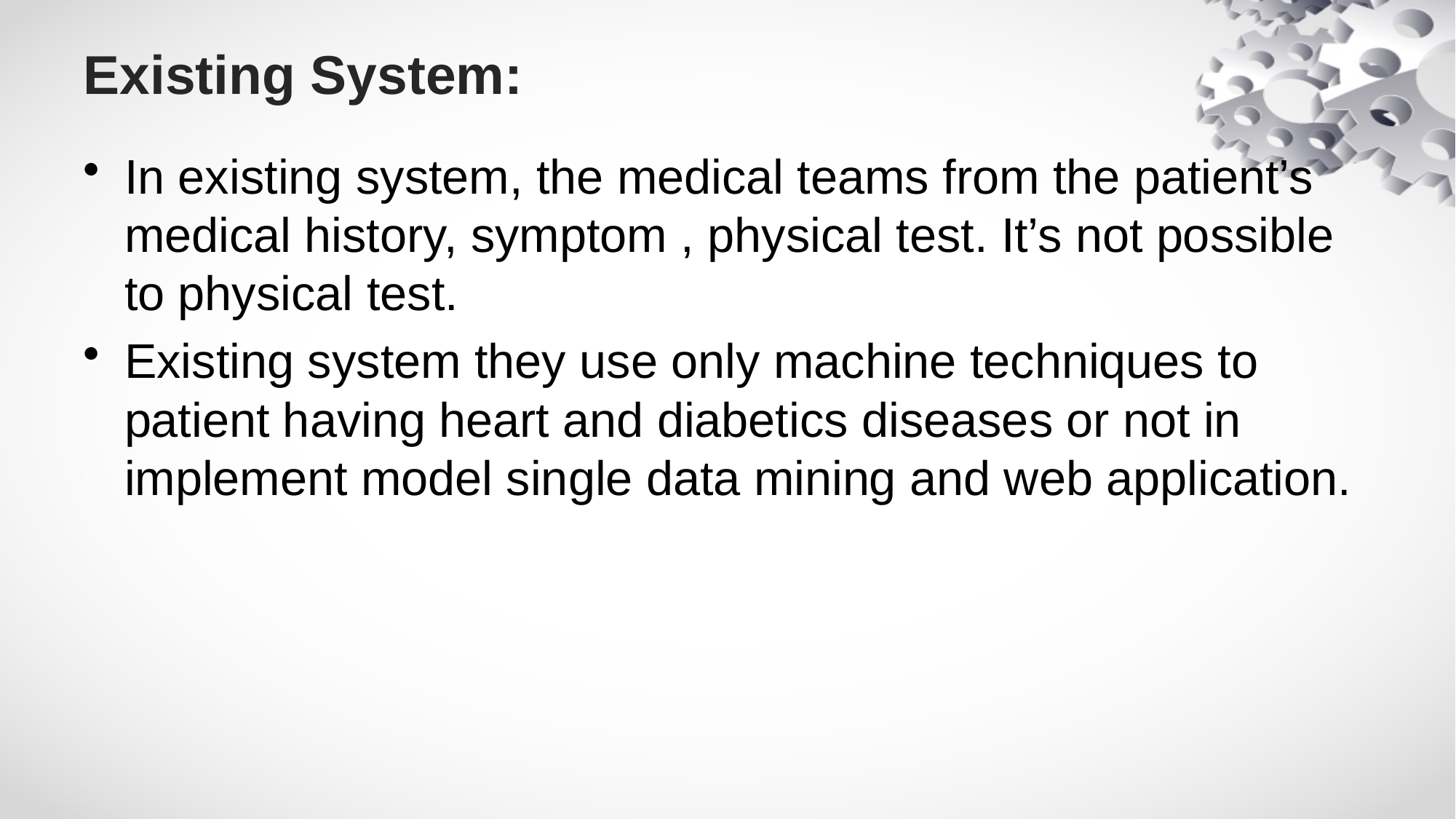

# Existing System:
In existing system, the medical teams from the patient’s medical history, symptom , physical test. It’s not possible to physical test.
Existing system they use only machine techniques to patient having heart and diabetics diseases or not in implement model single data mining and web application.